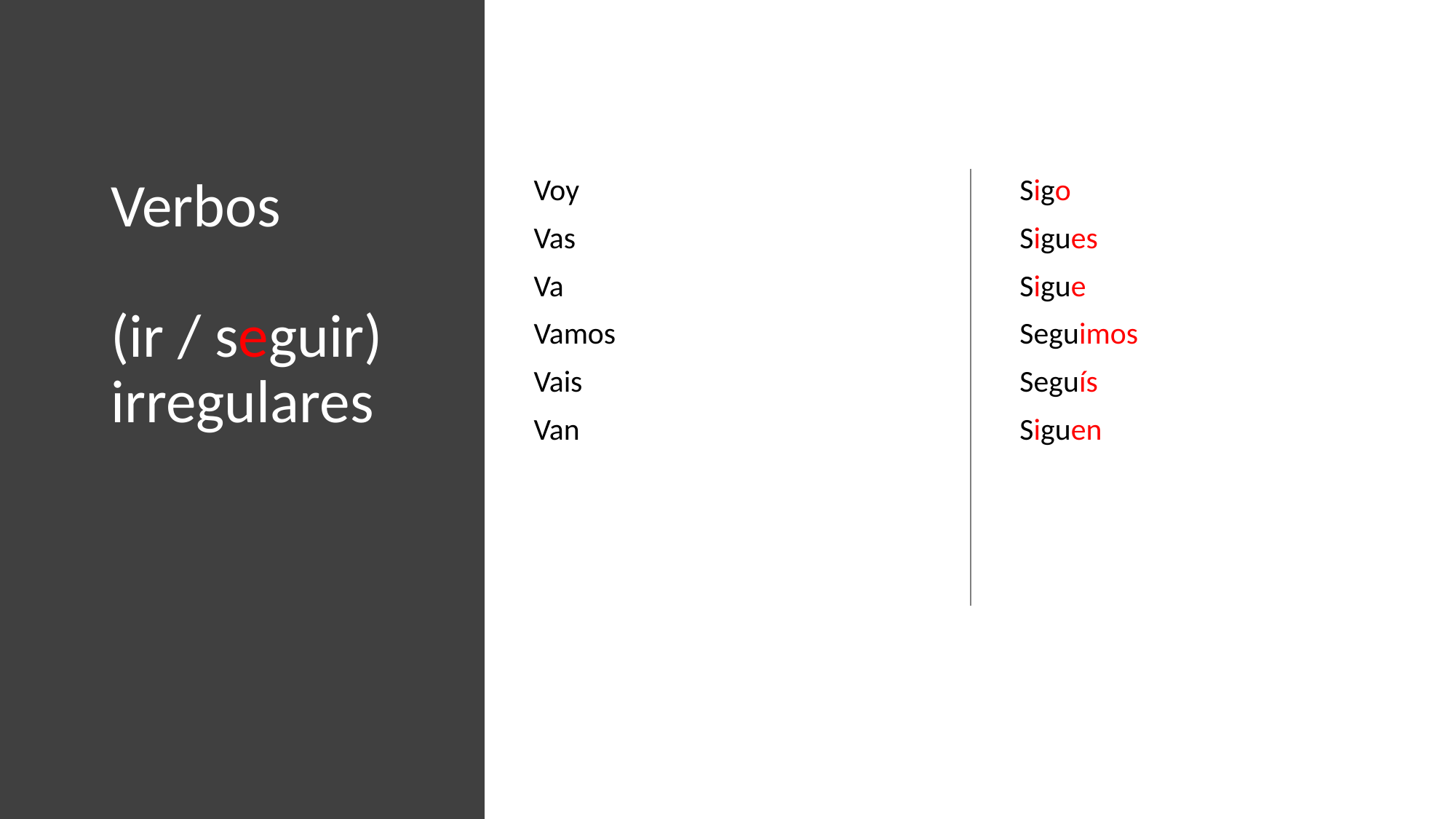

# Verbos (ir / seguir) irregulares

Voy
Vas
Va
Vamos
Vais
Van
Sigo
Sigues
Sigue
Seguimos
Seguís
Siguen